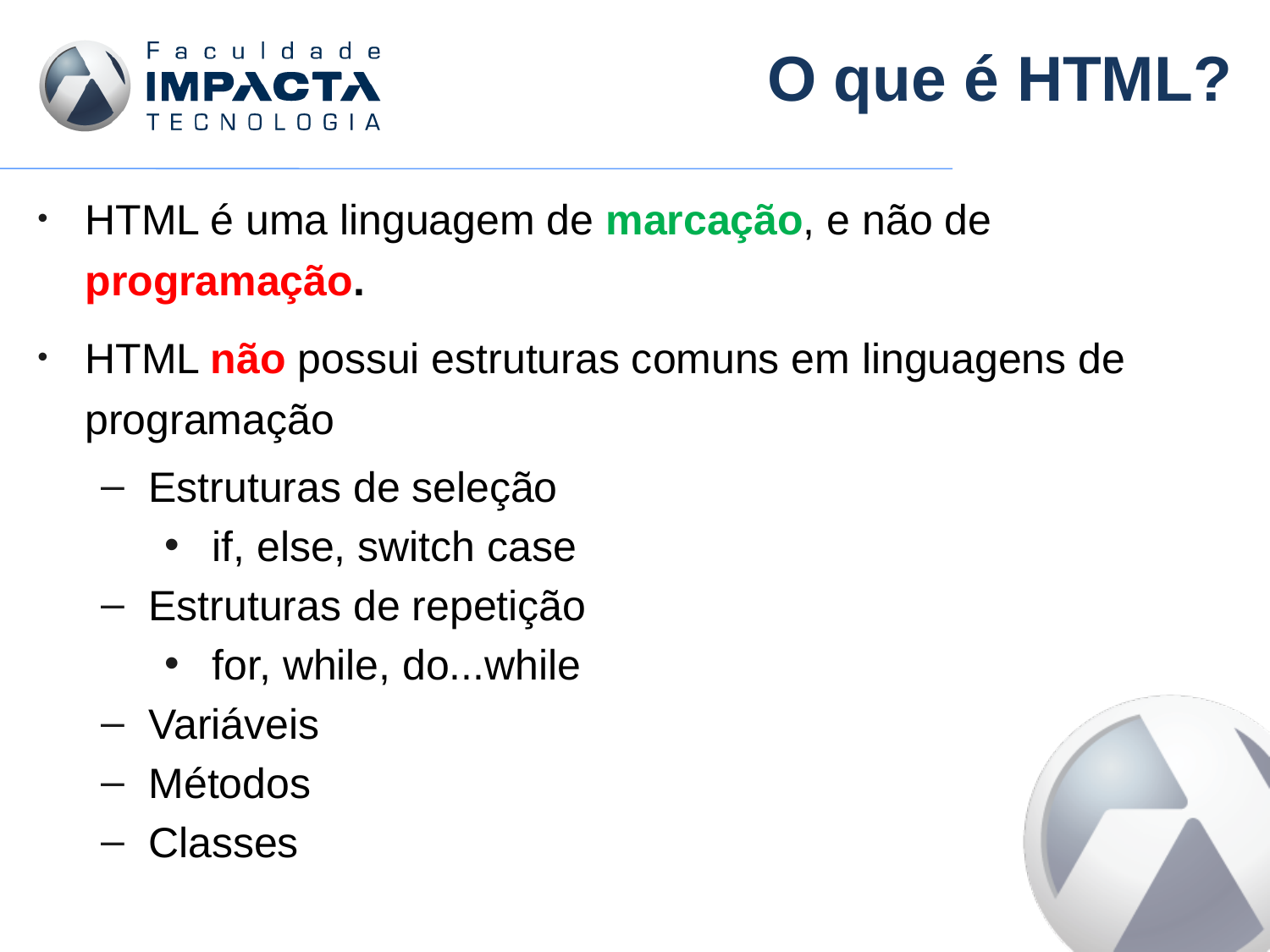

# O que é HTML?
HTML é uma linguagem de marcação, e não de programação.
HTML não possui estruturas comuns em linguagens de programação
Estruturas de seleção
if, else, switch case
Estruturas de repetição
for, while, do...while
Variáveis
Métodos
Classes